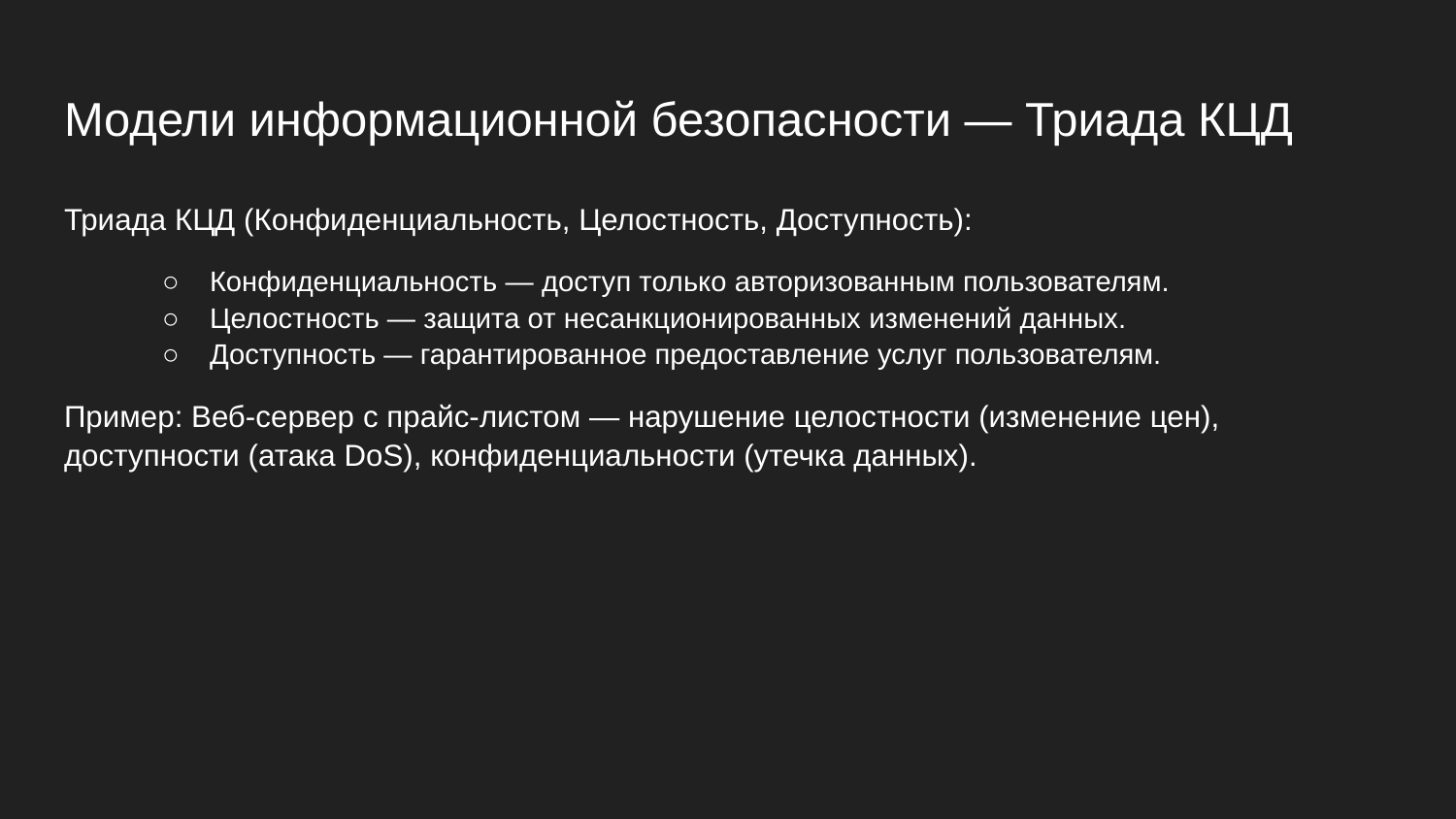

# Модели информационной безопасности — Триада КЦД

Триада КЦД (Конфиденциальность, Целостность, Доступность):
Конфиденциальность — доступ только авторизованным пользователям.
Целостность — защита от несанкционированных изменений данных.
Доступность — гарантированное предоставление услуг пользователям.
Пример: Веб-сервер с прайс-листом — нарушение целостности (изменение цен), доступности (атака DoS), конфиденциальности (утечка данных).